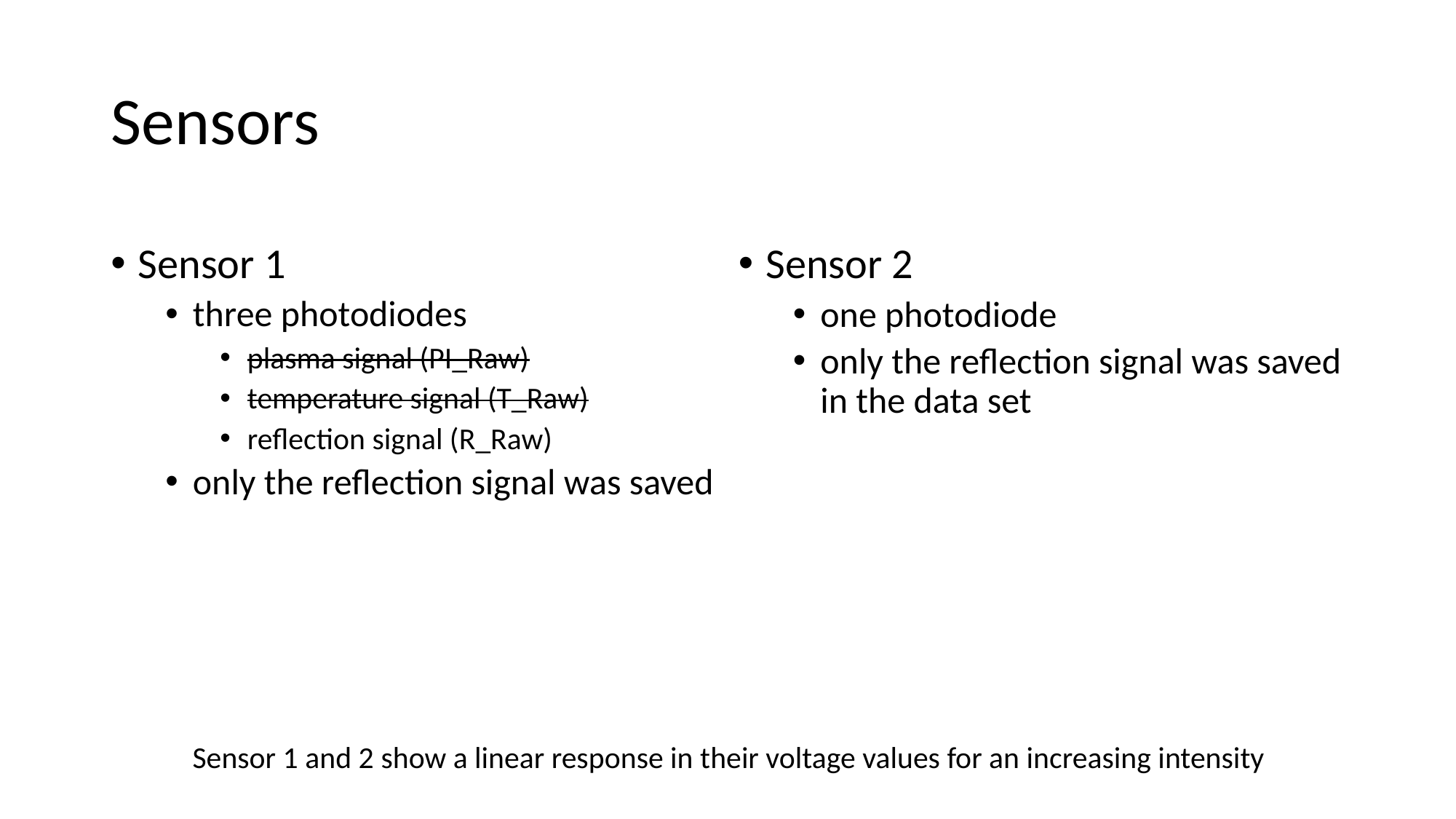

# Sensors
Sensor 1
three photodiodes
plasma signal (PI_Raw)
temperature signal (T_Raw)
reflection signal (R_Raw)
only the reflection signal was saved
Sensor 2
one photodiode
only the reflection signal was saved in the data set
Sensor 1 and 2 show a linear response in their voltage values for an increasing intensity